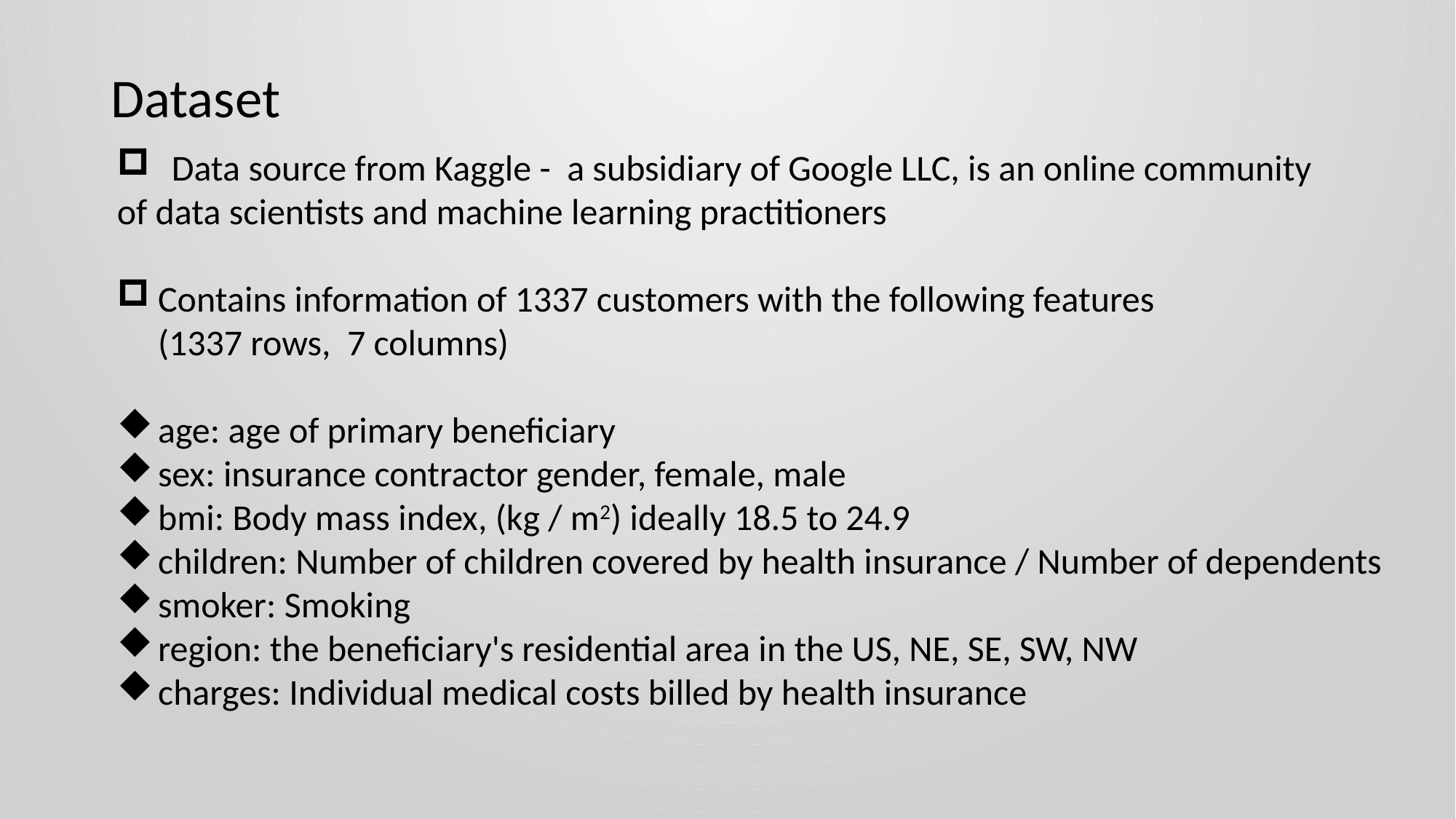

Dataset
Data source from Kaggle -  a subsidiary of Google LLC, is an online community
of data scientists and machine learning practitioners

Contains information of 1337 customers with the following features
     (1337 rows,  7 columns)

age: age of primary beneficiary
sex: insurance contractor gender, female, male
bmi: Body mass index, (kg / m2) ideally 18.5 to 24.9
children: Number of children covered by health insurance / Number of dependents
smoker: Smoking
region: the beneficiary's residential area in the US, NE, SE, SW, NW
charges: Individual medical costs billed by health insurance